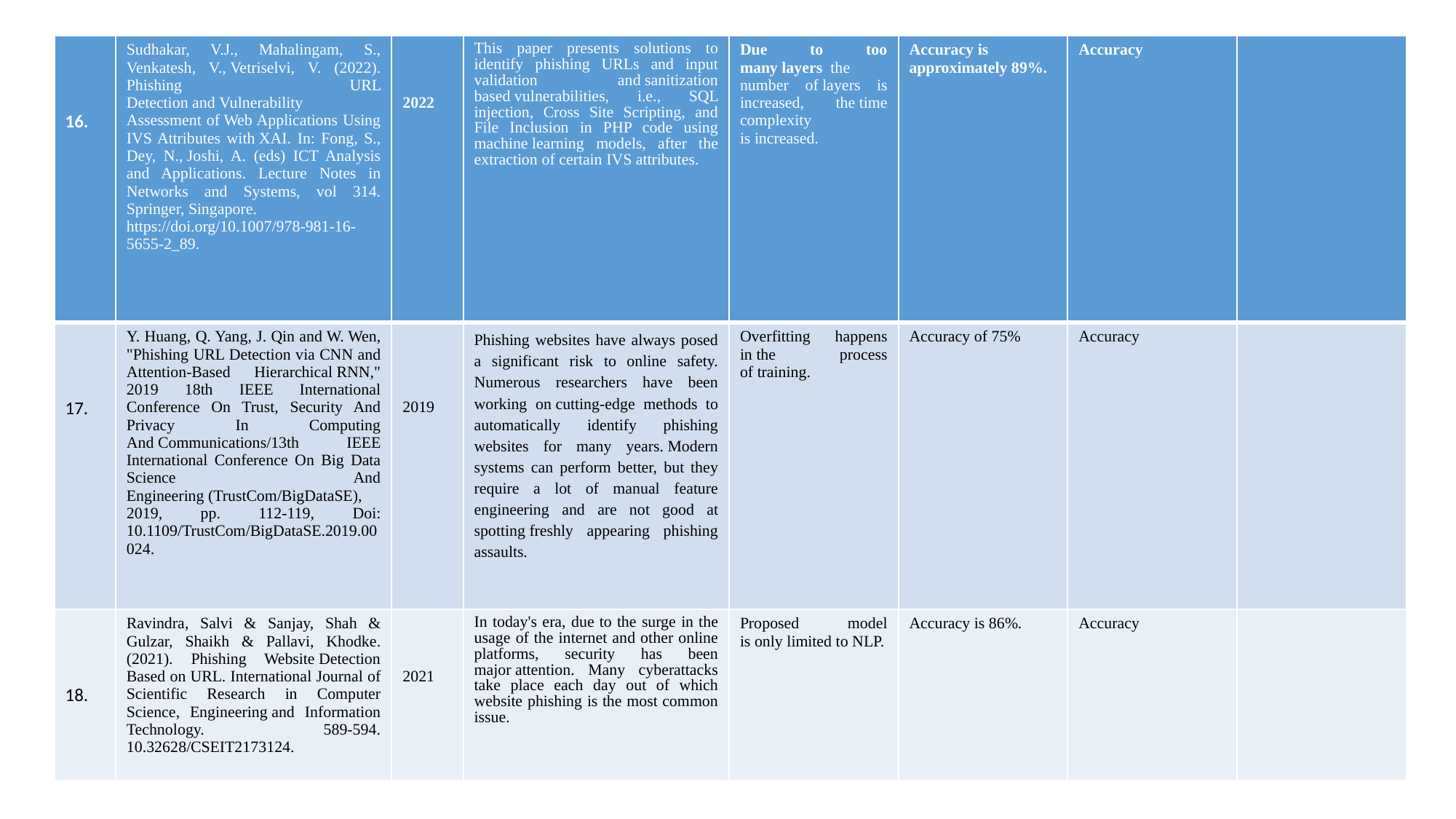

| ​ ​ ​ ​ 16.​ | Sudhakar, V.J., Mahalingam, S., Venkatesh, V., Vetriselvi, V. (2022). Phishing URL Detection and Vulnerability Assessment of Web Applications Using IVS Attributes with XAI. In: Fong, S., Dey, N., Joshi, A. (eds) ICT Analysis and Applications. Lecture Notes in Networks and Systems, vol 314. Springer, Singapore. https://doi.org/10.1007/978-981-16-5655-2\_89. | ​ ​ ​ 2022 | This paper presents solutions to identify phishing URLs and input validation and sanitization based vulnerabilities, i.e., SQL injection, Cross Site Scripting, and File Inclusion in PHP code using machine learning models, after the extraction of certain IVS attributes. | Due to too many layers  the number of layers is increased, the time complexity is increased. | Accuracy is approximately 89%. | Accuracy |  |
| --- | --- | --- | --- | --- | --- | --- | --- |
| ​ ​ ​ ​ 17.​ | Y. Huang, Q. Yang, J. Qin and W. Wen, "Phishing URL Detection via CNN and Attention-Based Hierarchical RNN," 2019 18th IEEE International Conference On Trust, Security And Privacy In Computing And Communications/13th IEEE International Conference On Big Data Science And Engineering (TrustCom/BigDataSE), 2019, pp. 112-119, Doi: 10.1109/TrustCom/BigDataSE.2019.00024. | ​ ​ ​ ​ 2019 | Phishing websites have always posed a significant risk to online safety. Numerous researchers have been working on cutting-edge methods to automatically identify phishing websites for many years. Modern systems can perform better, but they require a lot of manual feature engineering and are not good at spotting freshly appearing phishing assaults. | Overfitting happens in the process of training. | Accuracy of 75% | Accuracy |  |
| ​ ​ ​ ​ 18.​ | Ravindra, Salvi & Sanjay, Shah & Gulzar, Shaikh & Pallavi, Khodke. (2021). Phishing Website Detection Based on URL. International Journal of Scientific Research in Computer Science, Engineering and Information Technology. 589-594. 10.32628/CSEIT2173124. | ​ ​ ​ 2021​ | In today's era, due to the surge in the usage of the internet and other online platforms, security has been major attention. Many cyberattacks take place each day out of which website phishing is the most common issue. | ​Proposed model is only limited to NLP. | ​Accuracy is 86%. | ​Accuracy | ​ |